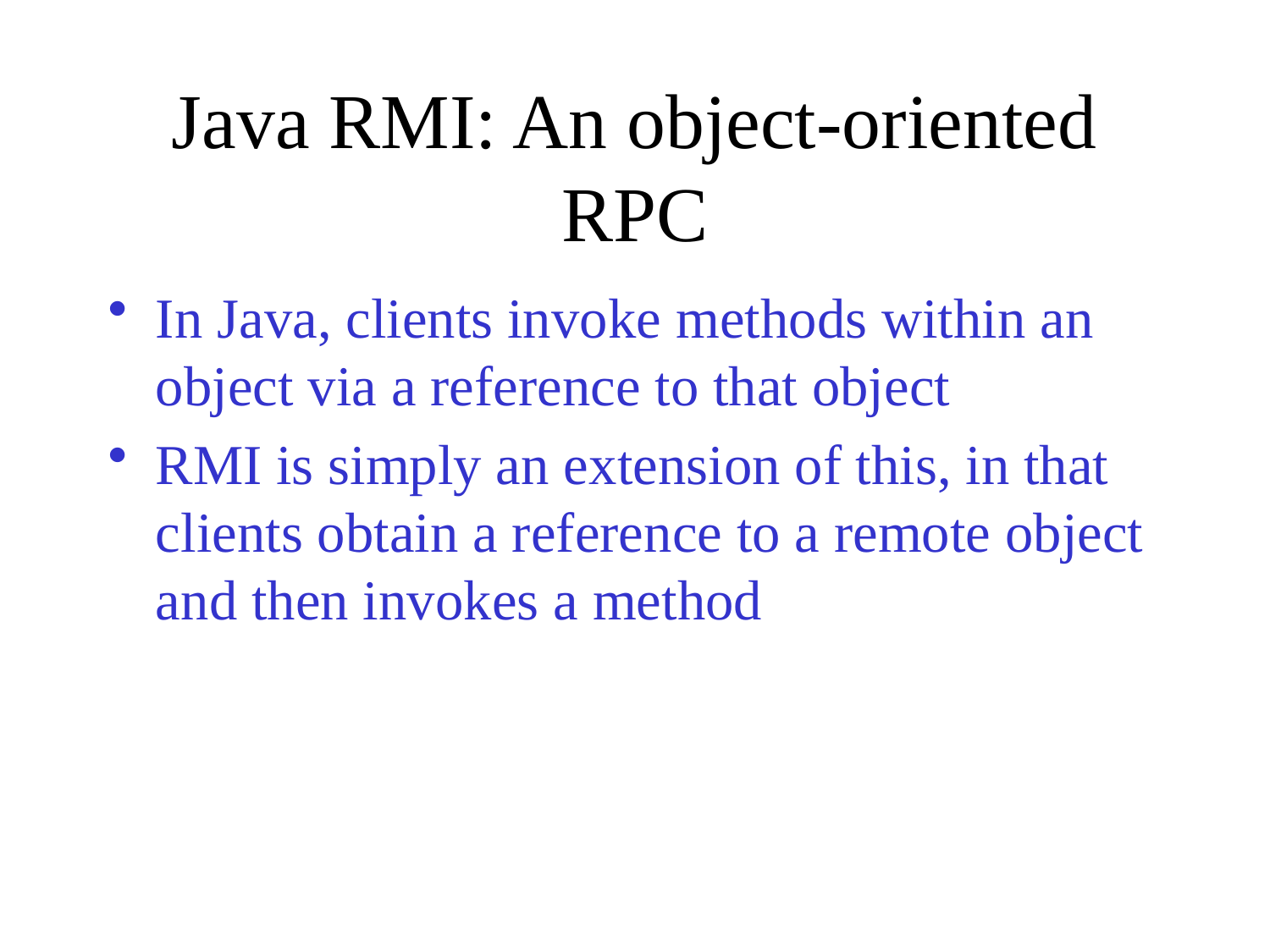

# Java RMI: An object-oriented RPC
In Java, clients invoke methods within an object via a reference to that object
RMI is simply an extension of this, in that clients obtain a reference to a remote object and then invokes a method